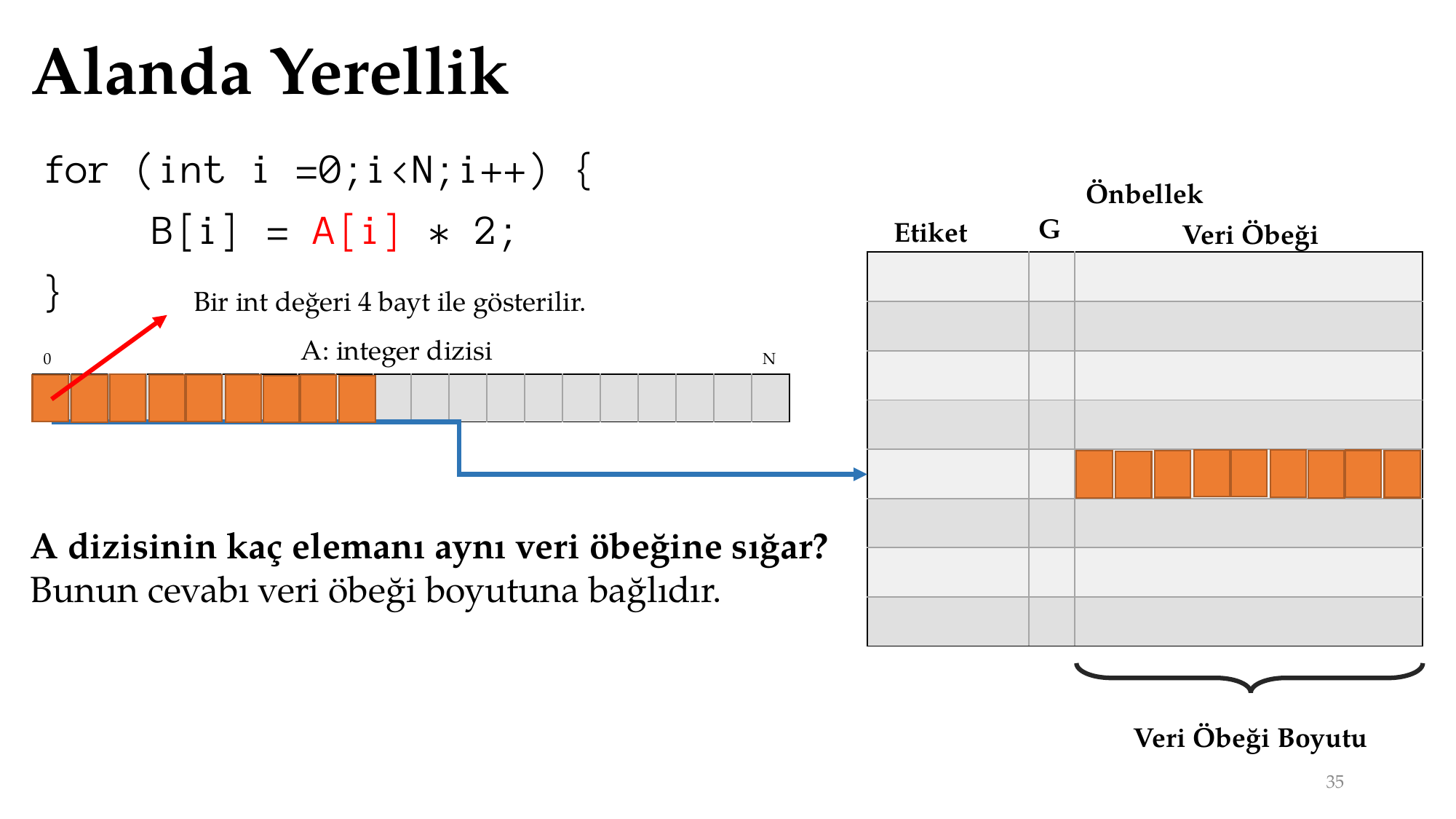

# Alanda Yerellik
for (int i =0;i<N;i++) {
	B[i] = A[i] * 2;
}
Önbellek
G
Etiket
Veri Öbeği
|  |  |  |
| --- | --- | --- |
|  |  |  |
|  |  |  |
|  |  |  |
|  |  |  |
|  |  |  |
|  |  |  |
|  |  |  |
Bir int değeri 4 bayt ile gösterilir.
| 0 |  |  |  |  |  |  |  |  |  |  |  |  |  |  |  |  |  |  | N |
| --- | --- | --- | --- | --- | --- | --- | --- | --- | --- | --- | --- | --- | --- | --- | --- | --- | --- | --- | --- |
|  |  |  |  |  |  |  |  |  |  |  |  |  |  |  |  |  |  |  |  |
A: integer dizisi

A dizisinin kaç elemanı aynı veri öbeğine sığar?
Bunun cevabı veri öbeği boyutuna bağlıdır.
Veri Öbeği Boyutu
35